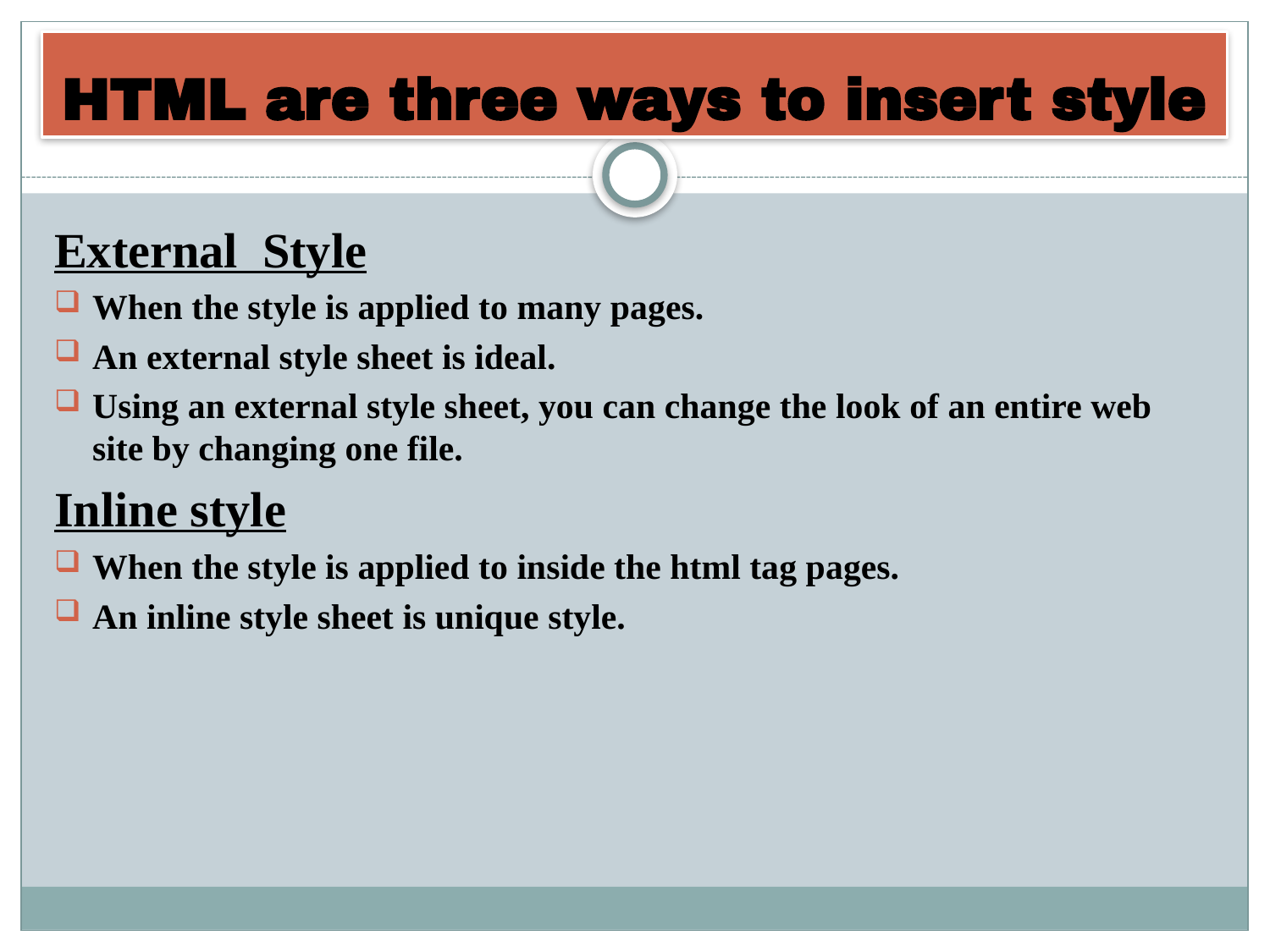

# HTML are three ways to insert style
External  Style
When the style is applied to many pages.
An external style sheet is ideal.
Using an external style sheet, you can change the look of an entire web site by changing one file.
Inline style
When the style is applied to inside the html tag pages.
An inline style sheet is unique style.